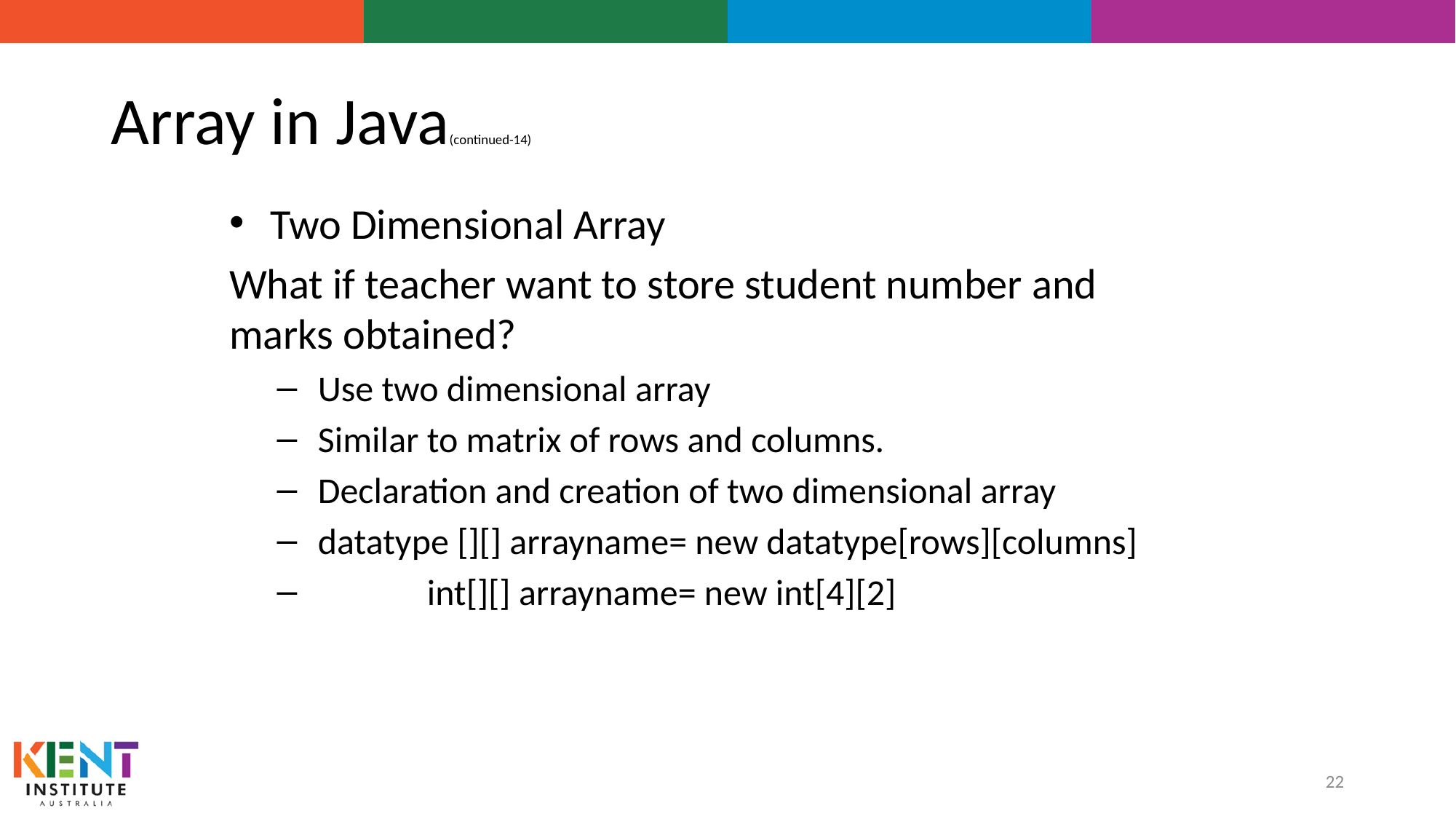

# Array in Java(continued-14)
Two Dimensional Array
What if teacher want to store student number and marks obtained?
Use two dimensional array
Similar to matrix of rows and columns.
Declaration and creation of two dimensional array
datatype [][] arrayname= new datatype[rows][columns]
	int[][] arrayname= new int[4][2]

22